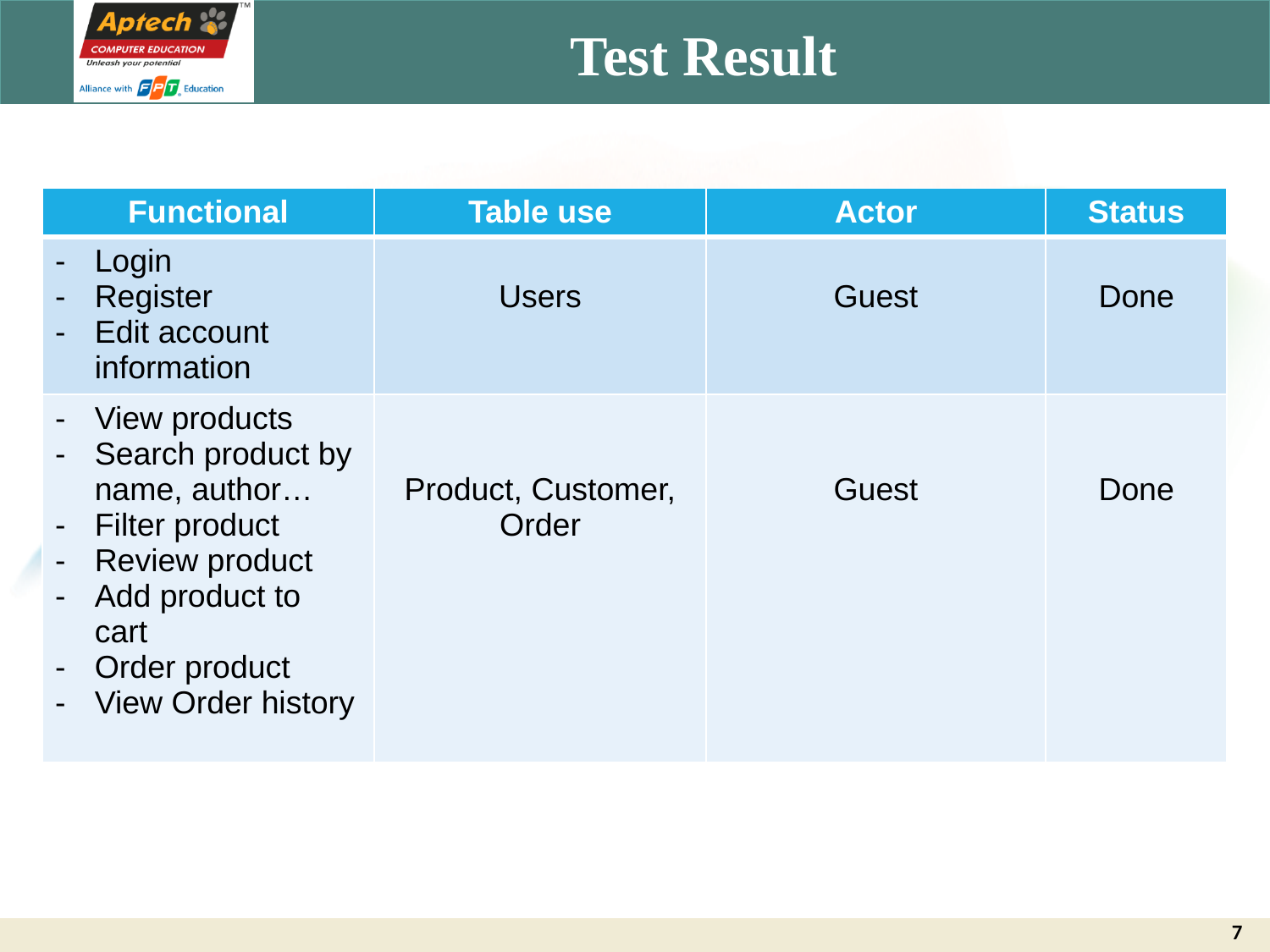

# Test Result
| Functional | Table use | Actor | Status |
| --- | --- | --- | --- |
| Login Register Edit account information | Users | Guest | Done |
| View products Search product by name, author… Filter product Review product Add product to cart Order product View Order history | Product, Customer, Order | Guest | Done |
7